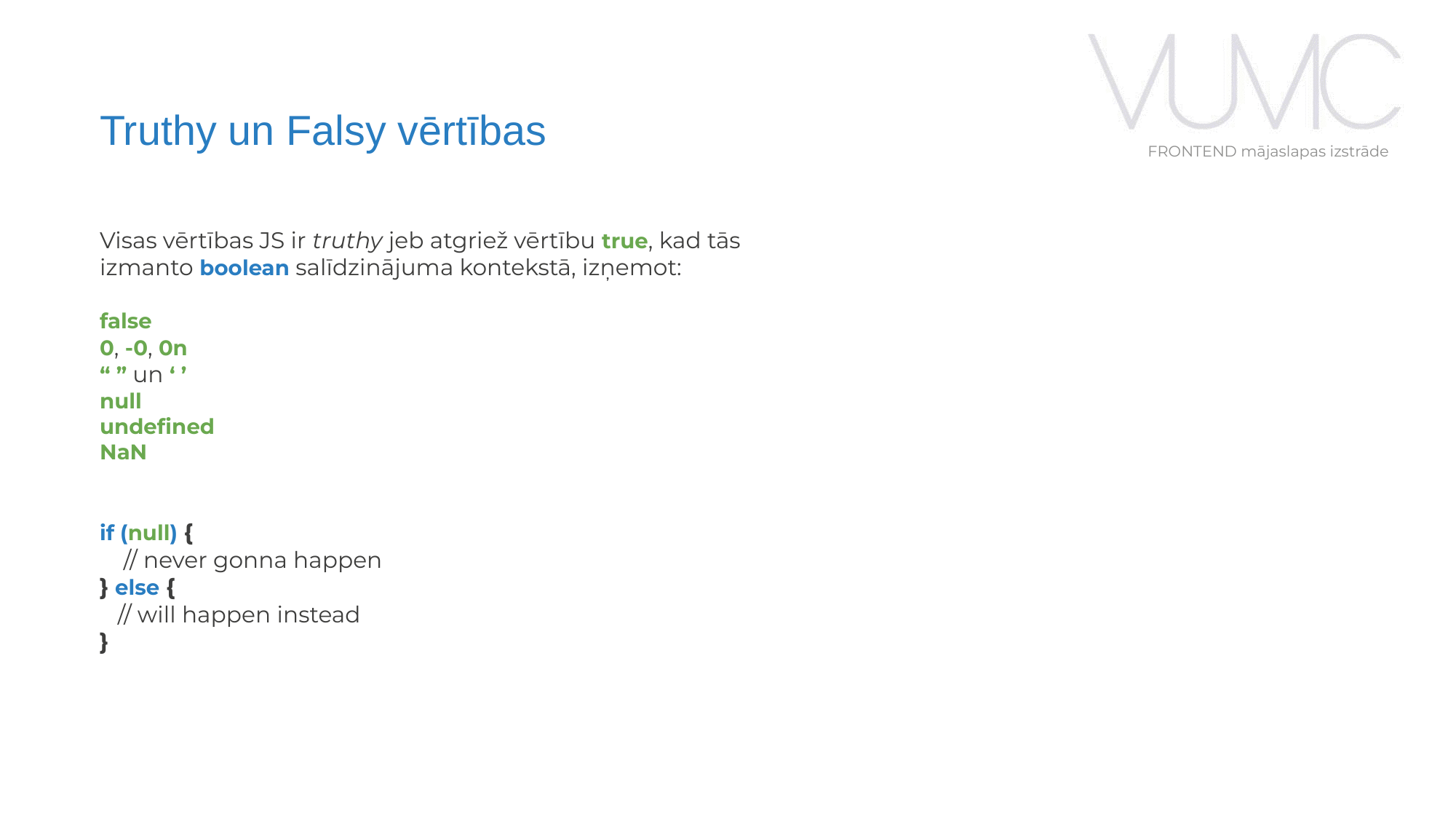

Truthy un Falsy vērtības
FRONTEND mājaslapas izstrāde
Visas vērtības JS ir truthy jeb atgriež vērtību true, kad tās izmanto boolean salīdzinājuma kontekstā, izņemot:
false
0, -0, 0n
“ ” un ‘ ’
null
undefined
NaN

if (null) {
    // never gonna happen
} else {
   // will happen instead
}
21